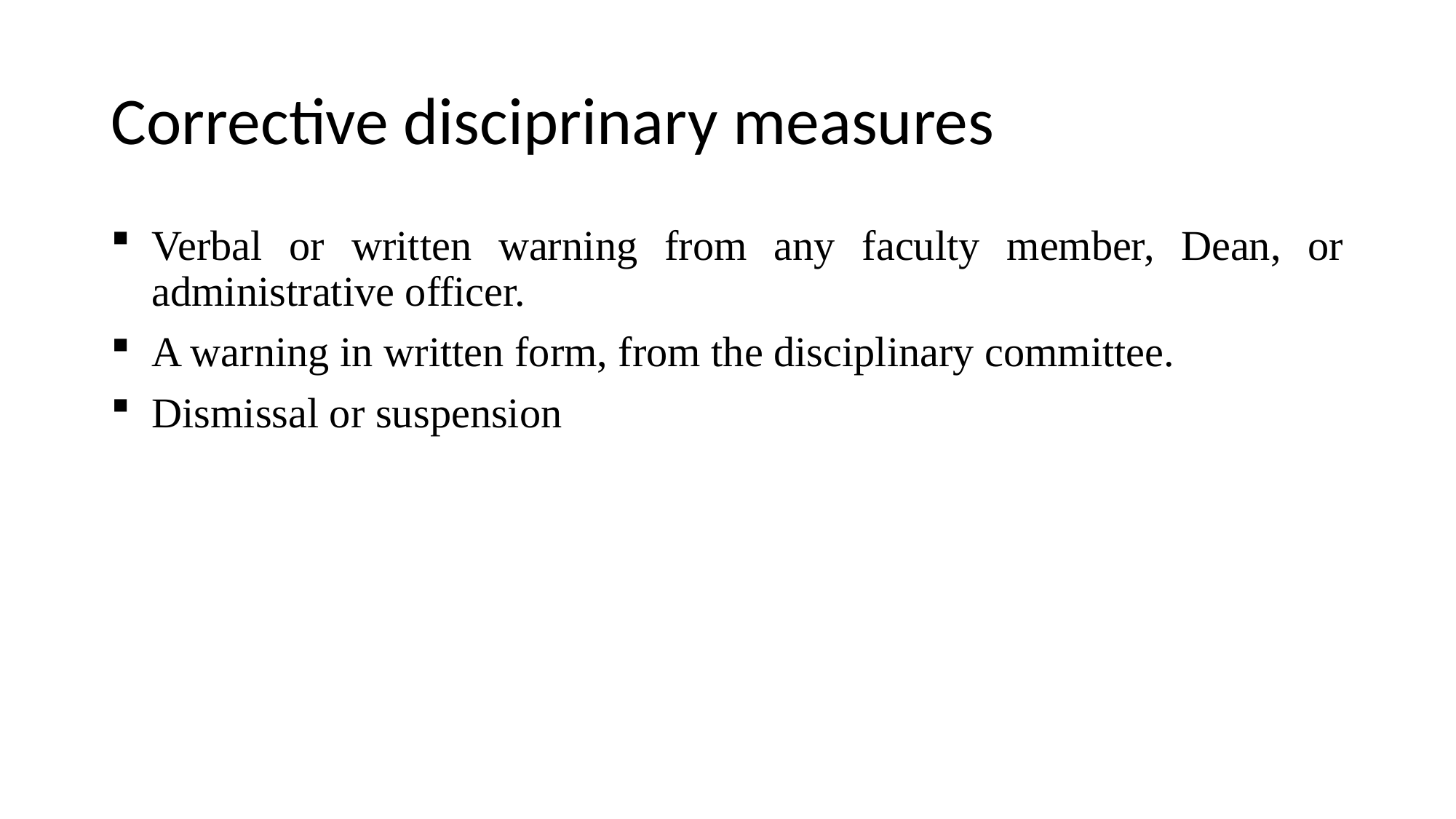

# Corrective disciprinary measures
Verbal or written warning from any faculty member, Dean, or administrative officer.
A warning in written form, from the disciplinary committee.
Dismissal or suspension